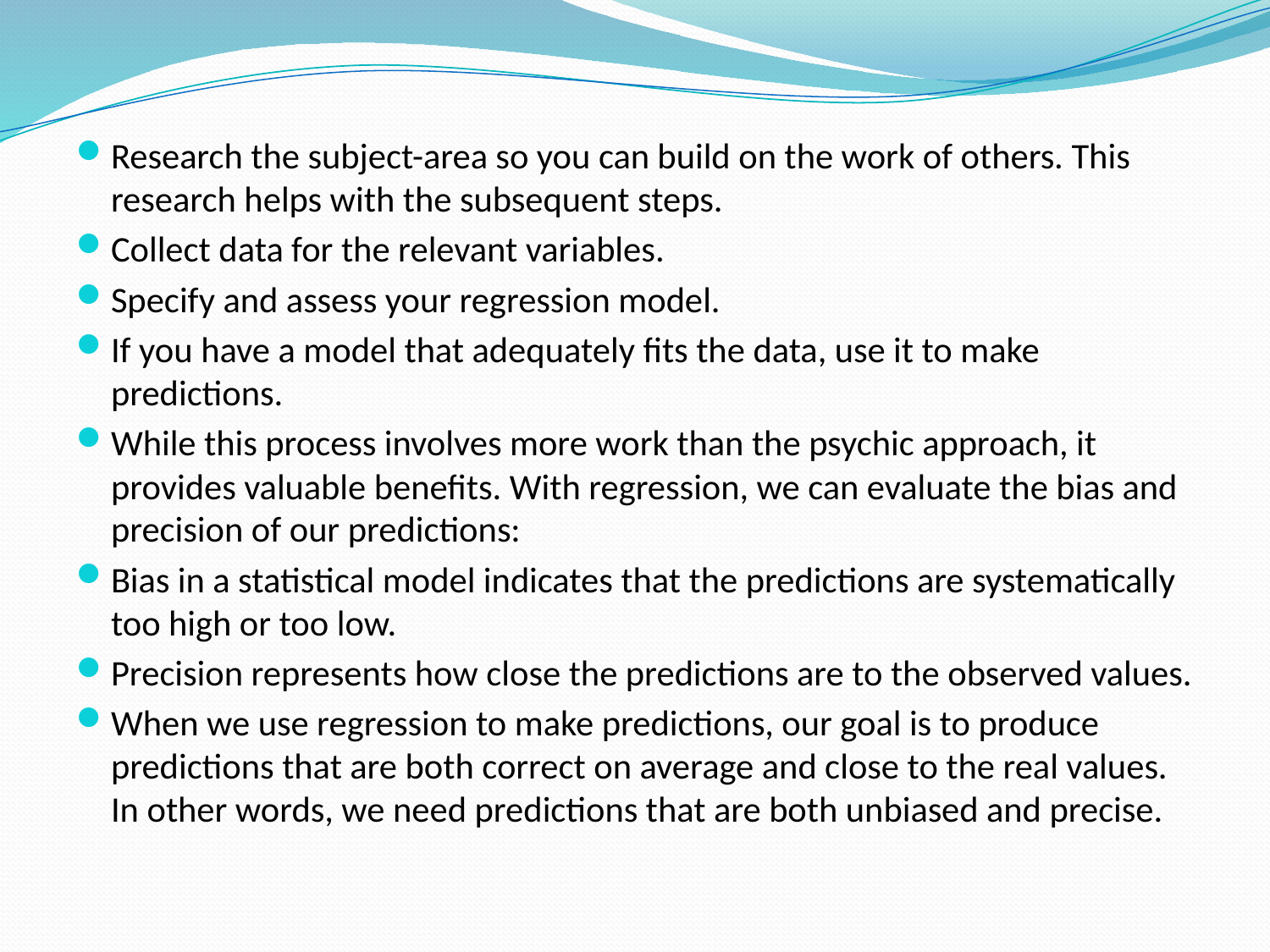

Research the subject-area so you can build on the work of others. This research helps with the subsequent steps.
Collect data for the relevant variables.
Specify and assess your regression model.
If you have a model that adequately fits the data, use it to make predictions.
While this process involves more work than the psychic approach, it provides valuable benefits. With regression, we can evaluate the bias and precision of our predictions:
Bias in a statistical model indicates that the predictions are systematically too high or too low.
Precision represents how close the predictions are to the observed values.
When we use regression to make predictions, our goal is to produce predictions that are both correct on average and close to the real values. In other words, we need predictions that are both unbiased and precise.